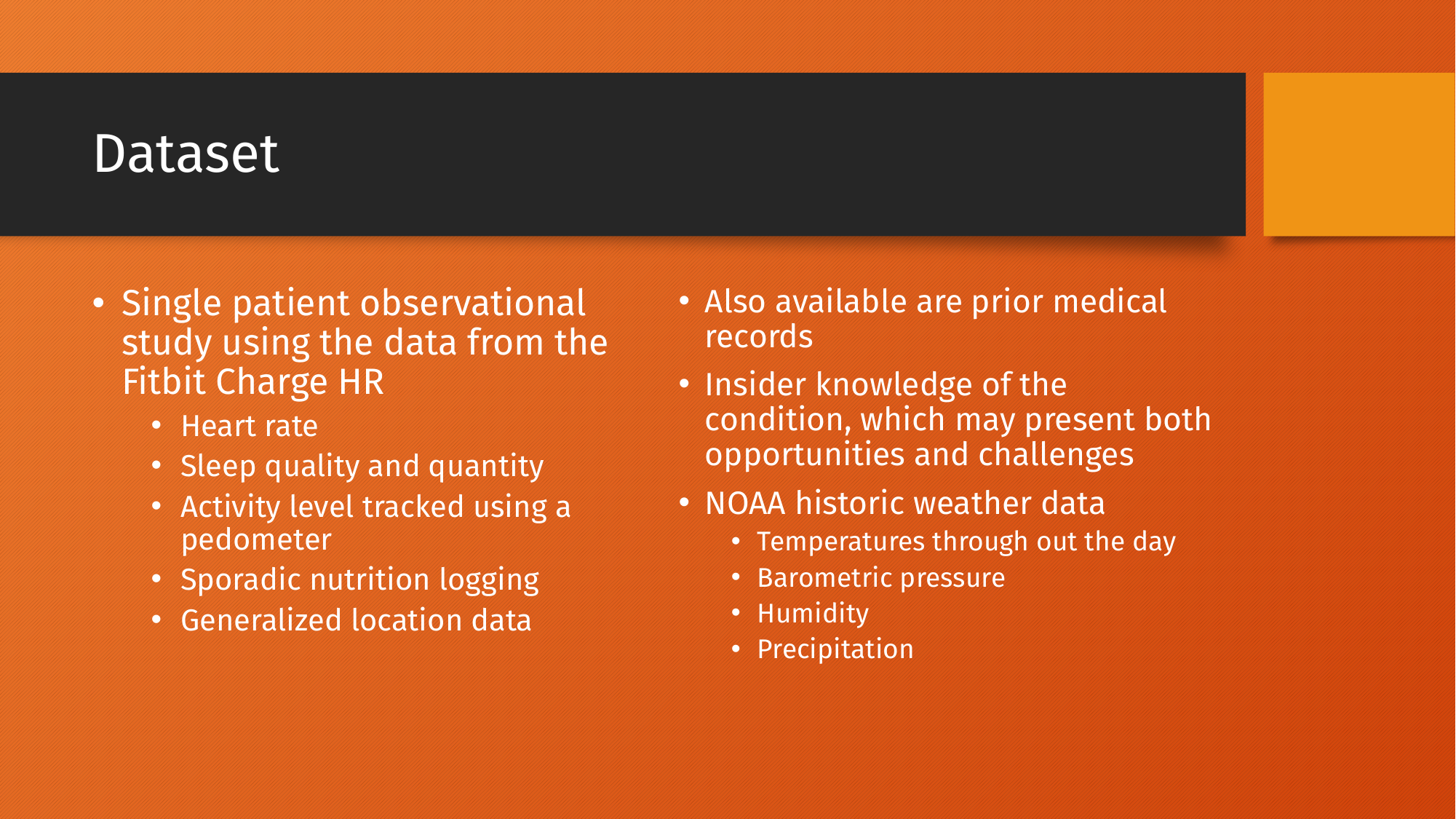

# Dataset
Single patient observational study using the data from the Fitbit Charge HR
Heart rate
Sleep quality and quantity
Activity level tracked using a pedometer
Sporadic nutrition logging
Generalized location data
Also available are prior medical records
Insider knowledge of the condition, which may present both opportunities and challenges
NOAA historic weather data
Temperatures through out the day
Barometric pressure
Humidity
Precipitation